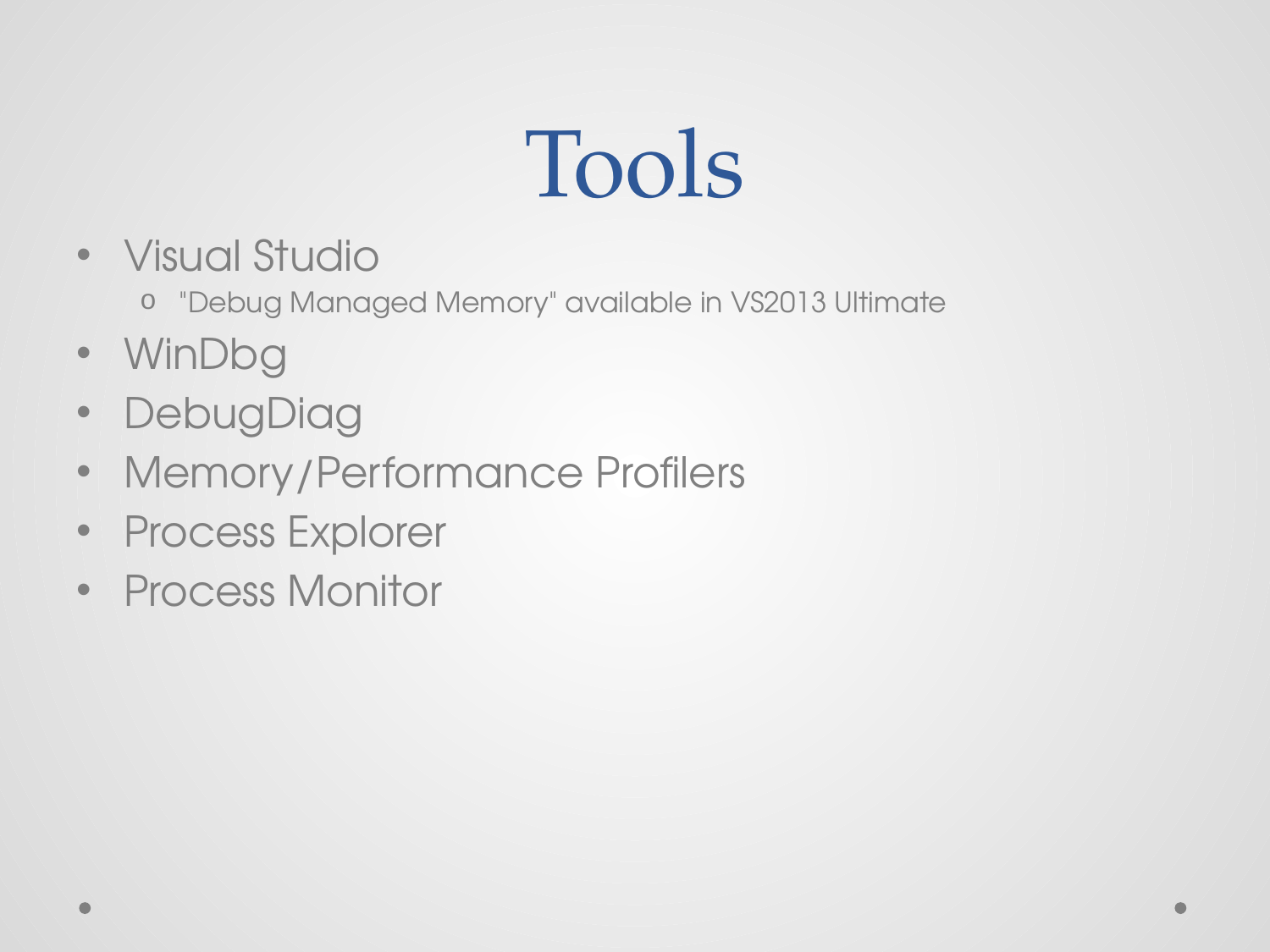

# Tools
Visual Studio
"Debug Managed Memory" available in VS2013 Ultimate
WinDbg
DebugDiag
Memory/Performance Profilers
Process Explorer
Process Monitor